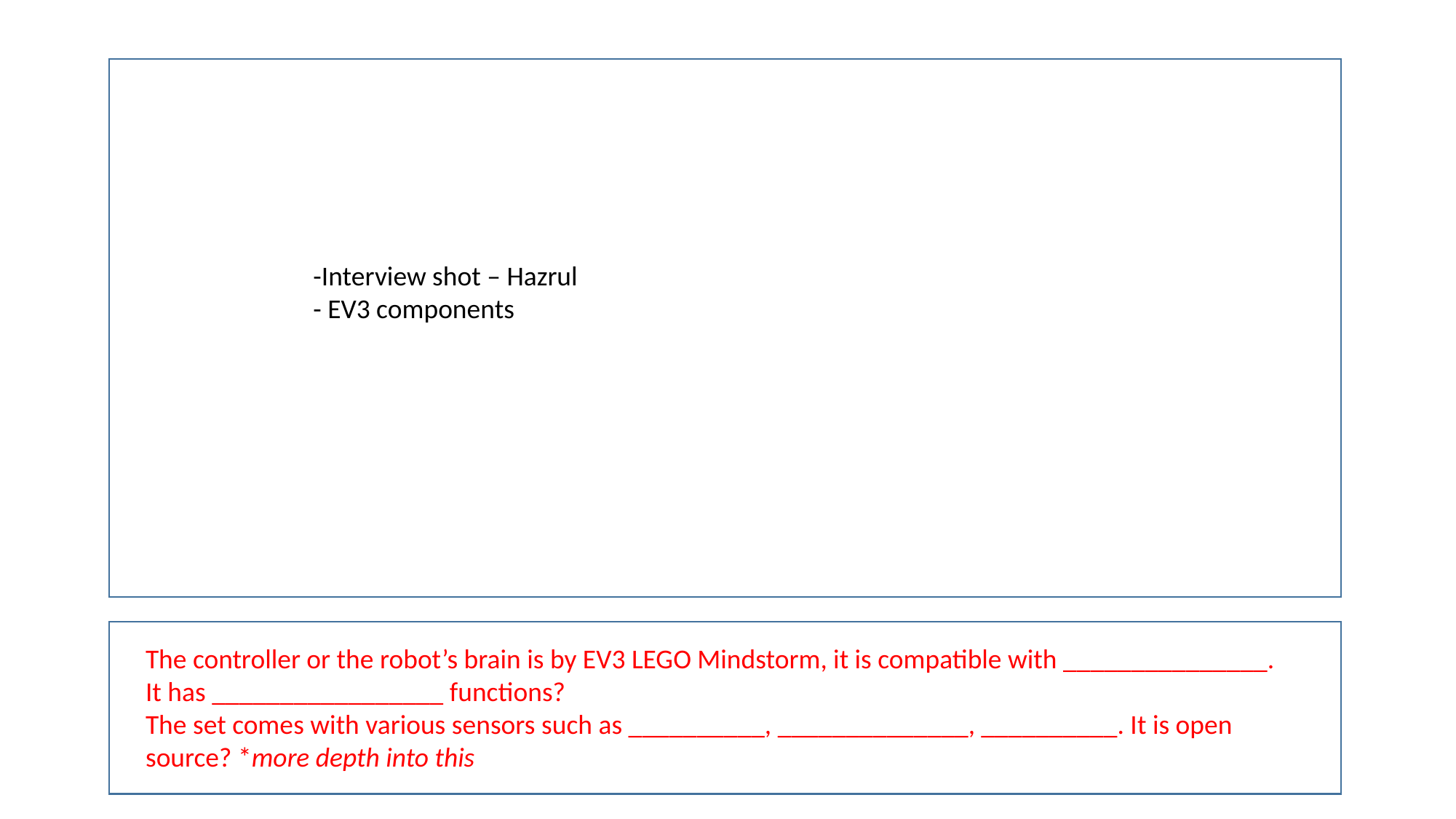

-Interview shot – Hazrul
- EV3 components

The controller or the robot’s brain is by EV3 LEGO Mindstorm, it is compatible with _______________.
It has _________________ functions?
The set comes with various sensors such as __________, ______________, __________. It is open source? *more depth into this